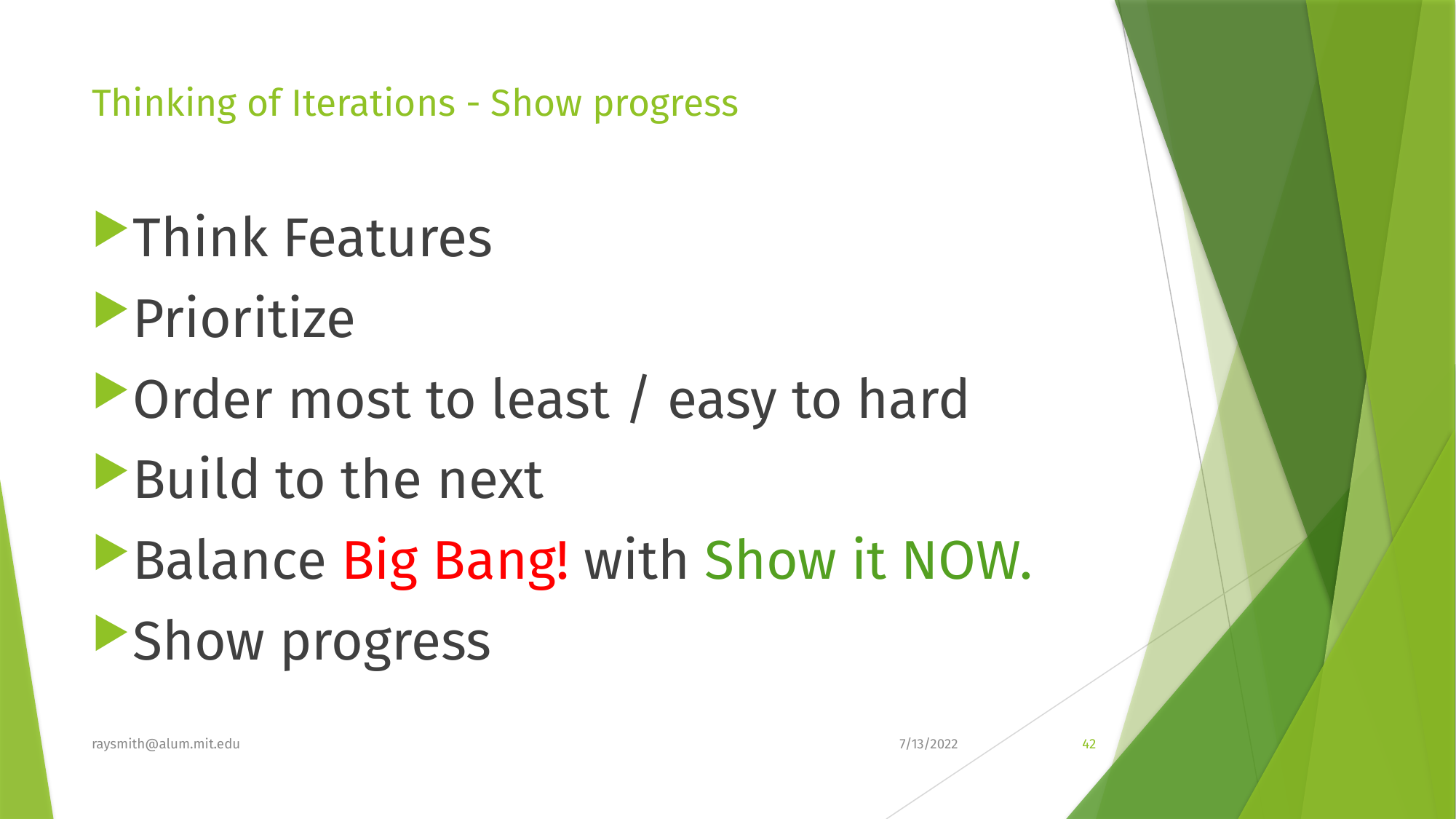

# Thinking of Iterations - Show progress
Think Features
Prioritize
Order most to least / easy to hard
Build to the next
Balance Big Bang! with Show it NOW.
Show progress

raysmith@alum.mit.edu
7/13/2022
42